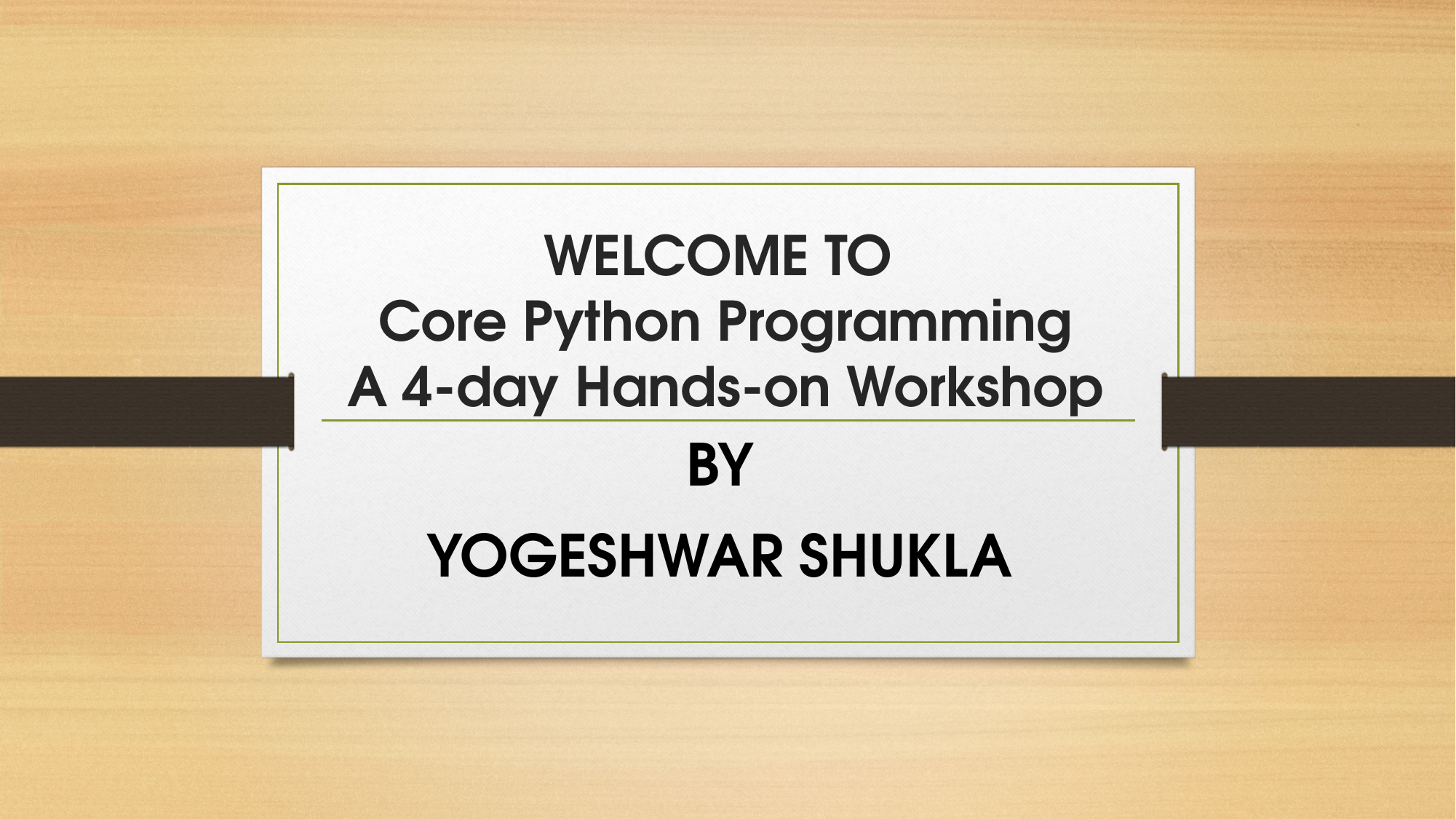

# WELCOME TO Core Python Programming A 4-day Hands-on Workshop
BY
YOGESHWAR SHUKLA